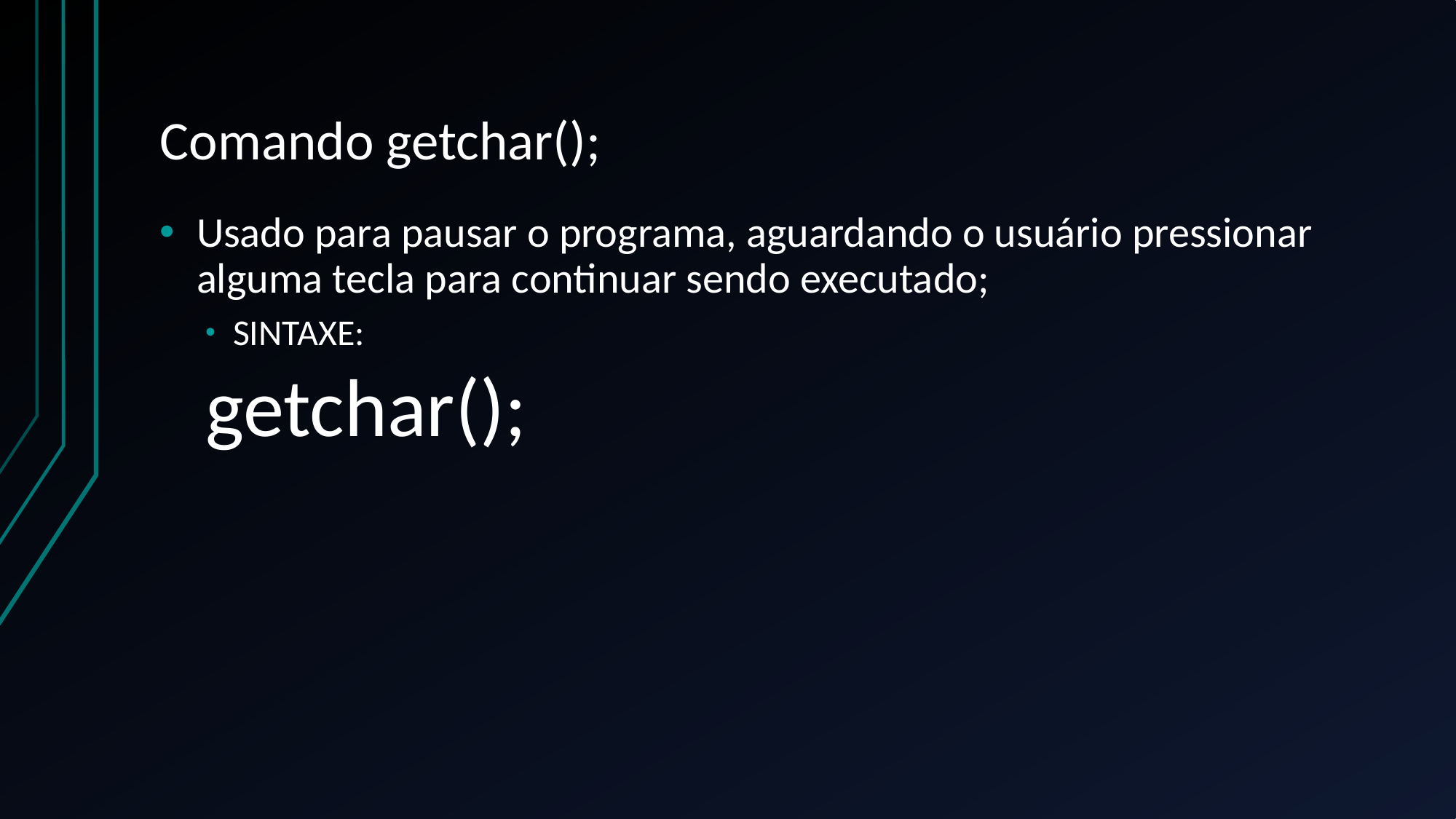

# Comando getchar();
Usado para pausar o programa, aguardando o usuário pressionar alguma tecla para continuar sendo executado;
SINTAXE:
getchar();